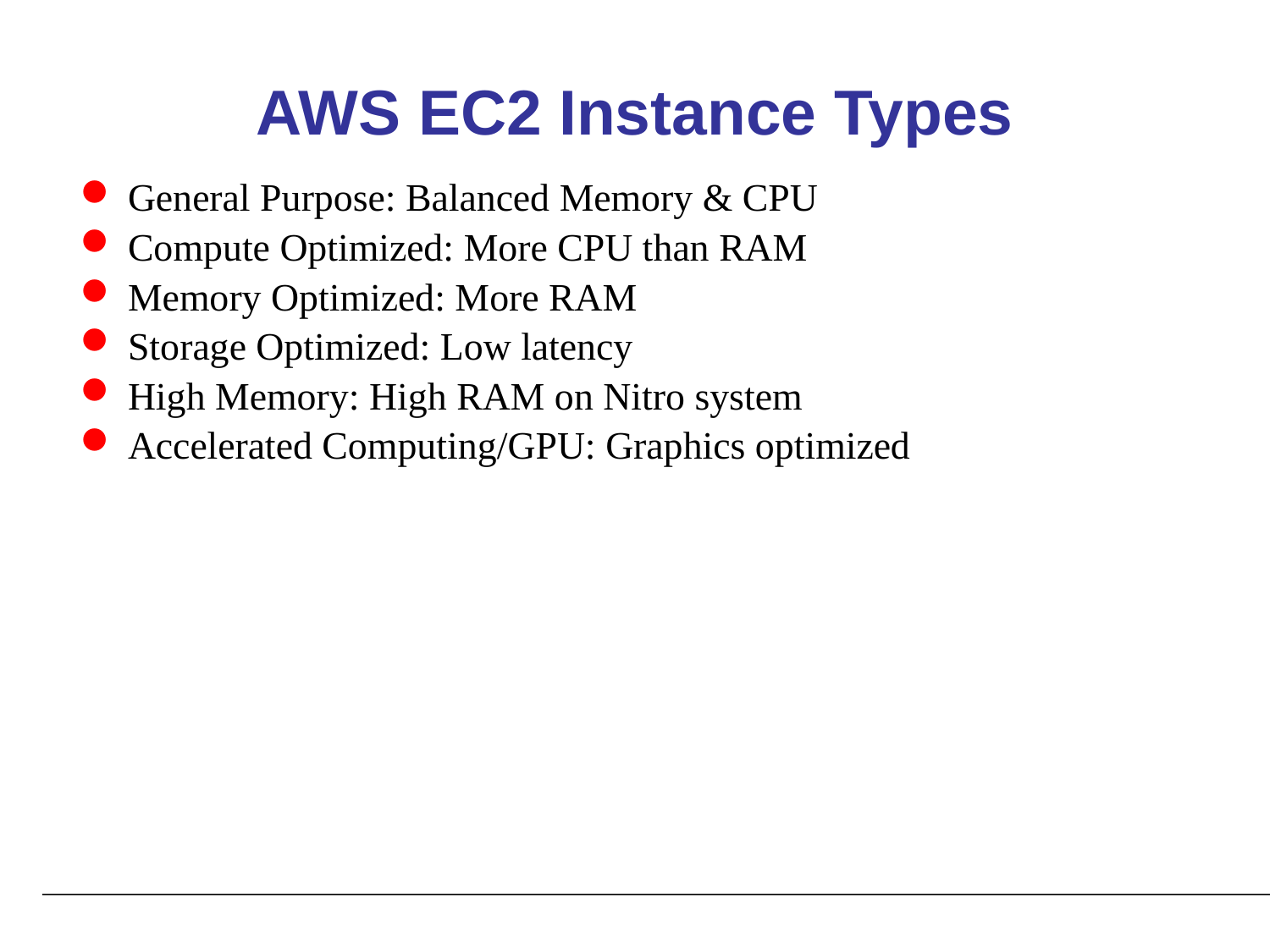

# AWS EC2 Instance Types
General Purpose: Balanced Memory & CPU
Compute Optimized: More CPU than RAM
Memory Optimized: More RAM
Storage Optimized: Low latency
High Memory: High RAM on Nitro system
Accelerated Computing/GPU: Graphics optimized